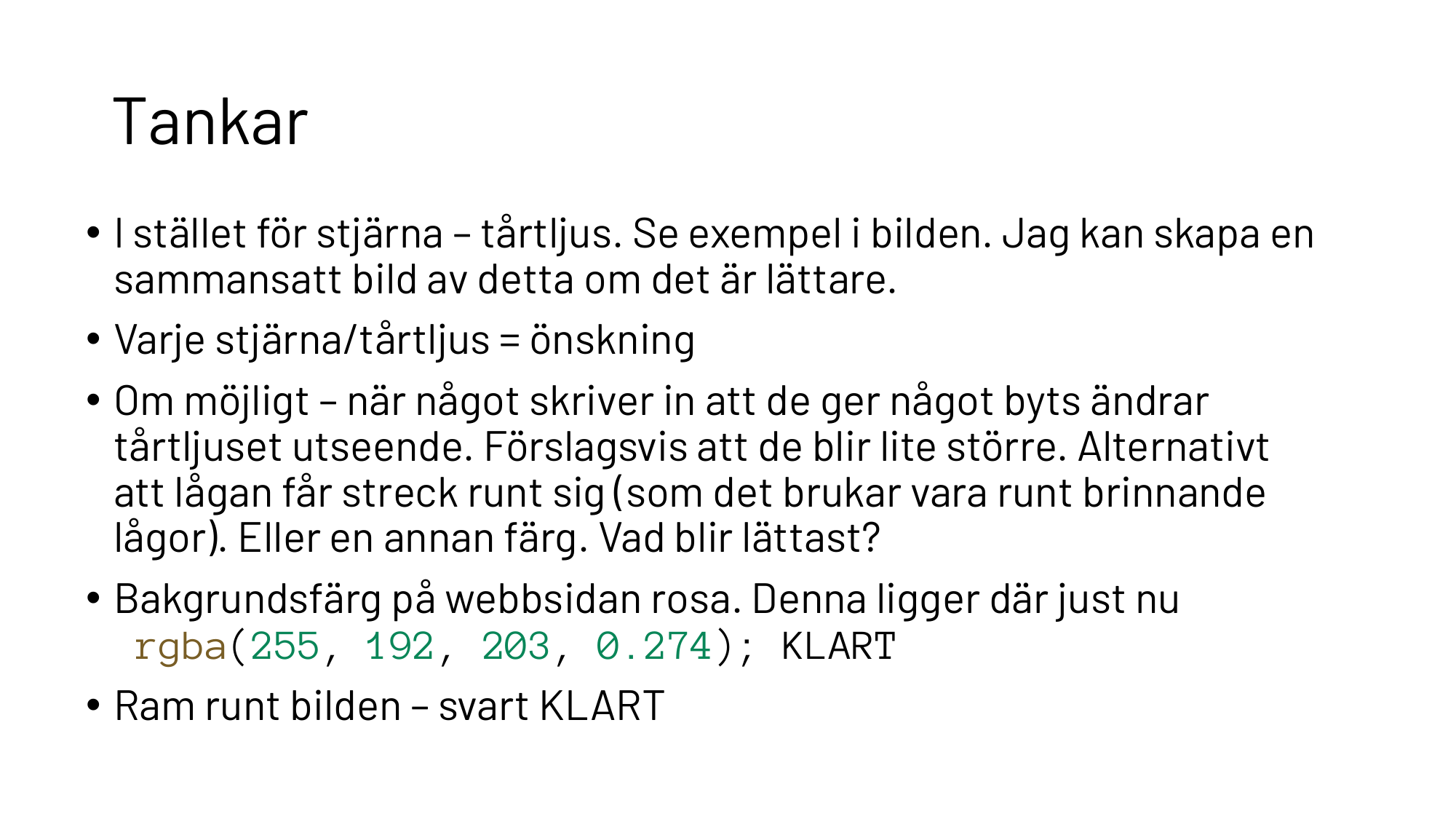

# Tankar

I stället för stjärna – tårtljus. Se exempel i bilden. Jag kan skapa en sammansatt bild av detta om det är lättare.
Varje stjärna/tårtljus = önskning
Om möjligt – när något skriver in att de ger något byts ändrar tårtljuset utseende. Förslagsvis att de blir lite större. Alternativt att lågan får streck runt sig (som det brukar vara runt brinnande lågor). Eller en annan färg. Vad blir lättast?
Bakgrundsfärg på webbsidan rosa. Denna ligger där just nu  rgba(255, 192, 203, 0.274); KLART
Ram runt bilden – svart KLART